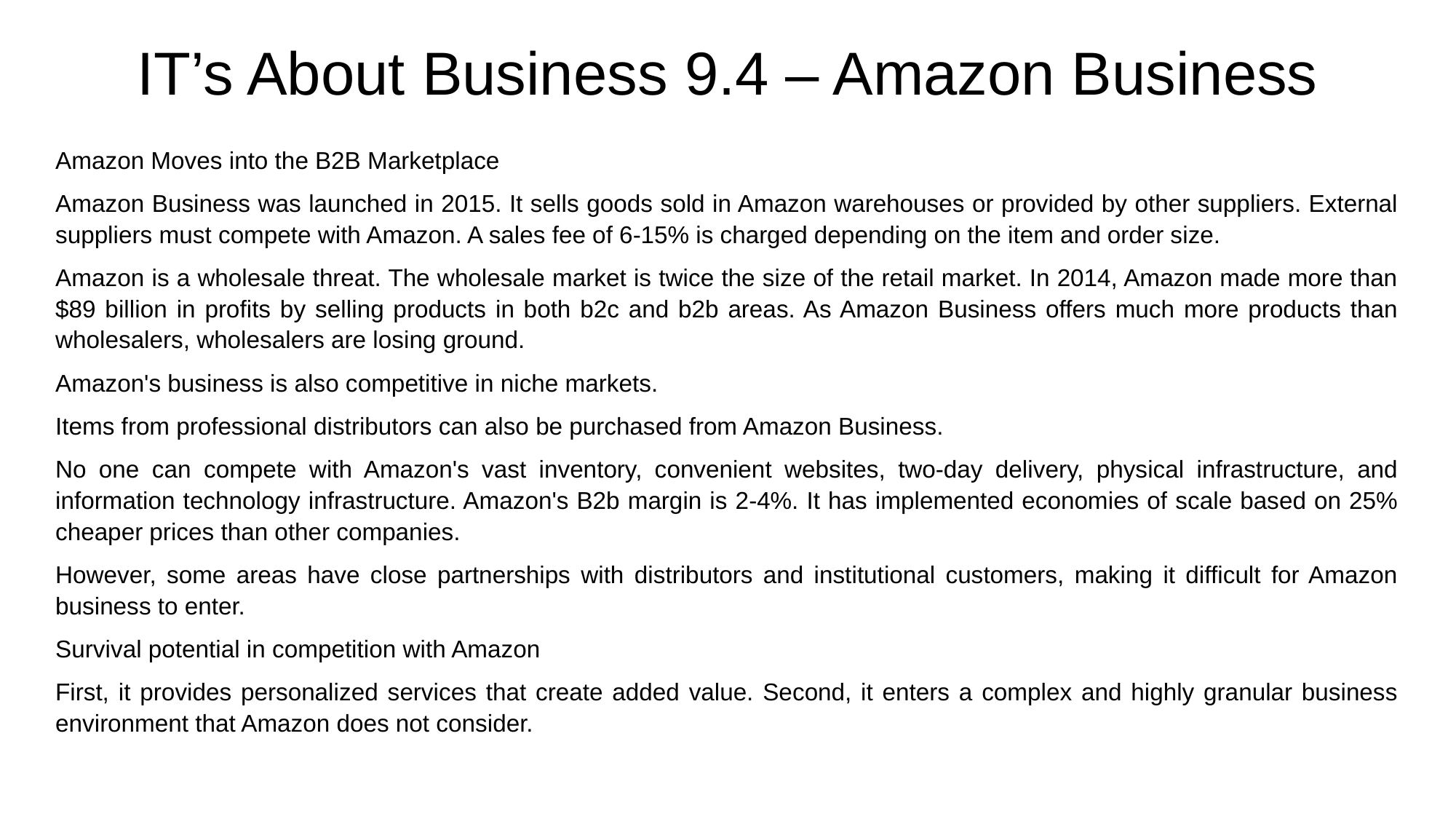

IT’s About Business 9.4 – Amazon Business
Amazon Moves into the B2B Marketplace
Amazon Business was launched in 2015. It sells goods sold in Amazon warehouses or provided by other suppliers. External suppliers must compete with Amazon. A sales fee of 6-15% is charged depending on the item and order size.
Amazon is a wholesale threat. The wholesale market is twice the size of the retail market. In 2014, Amazon made more than $89 billion in profits by selling products in both b2c and b2b areas. As Amazon Business offers much more products than wholesalers, wholesalers are losing ground.
Amazon's business is also competitive in niche markets.
Items from professional distributors can also be purchased from Amazon Business.
No one can compete with Amazon's vast inventory, convenient websites, two-day delivery, physical infrastructure, and information technology infrastructure. Amazon's B2b margin is 2-4%. It has implemented economies of scale based on 25% cheaper prices than other companies.
However, some areas have close partnerships with distributors and institutional customers, making it difficult for Amazon business to enter.
Survival potential in competition with Amazon
First, it provides personalized services that create added value. Second, it enters a complex and highly granular business environment that Amazon does not consider.